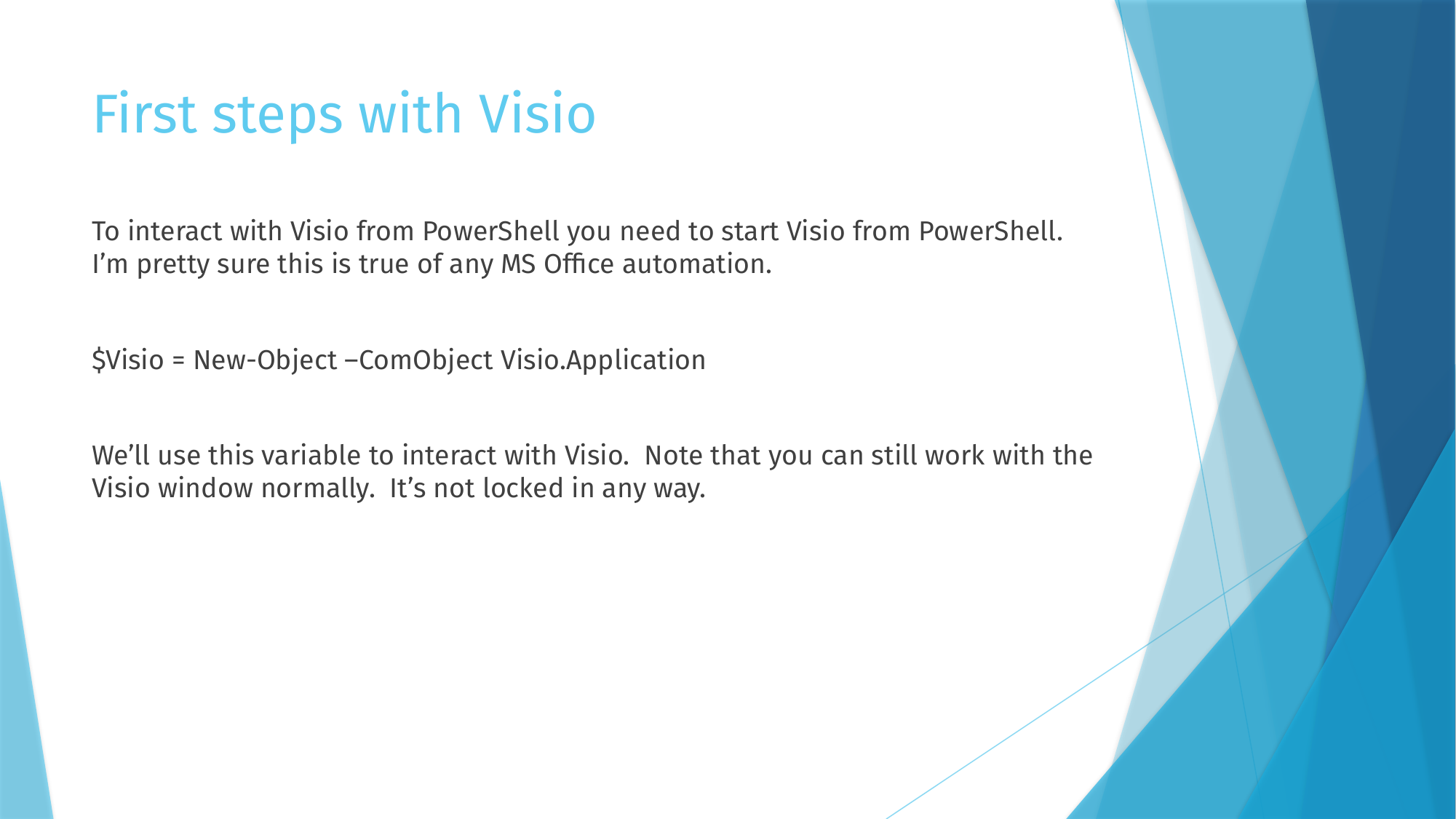

# First steps with Visio
To interact with Visio from PowerShell you need to start Visio from PowerShell.  I’m pretty sure this is true of any MS Office automation.

$Visio = New-Object –ComObject Visio.Application

We’ll use this variable to interact with Visio.  Note that you can still work with the Visio window normally.  It’s not locked in any way.